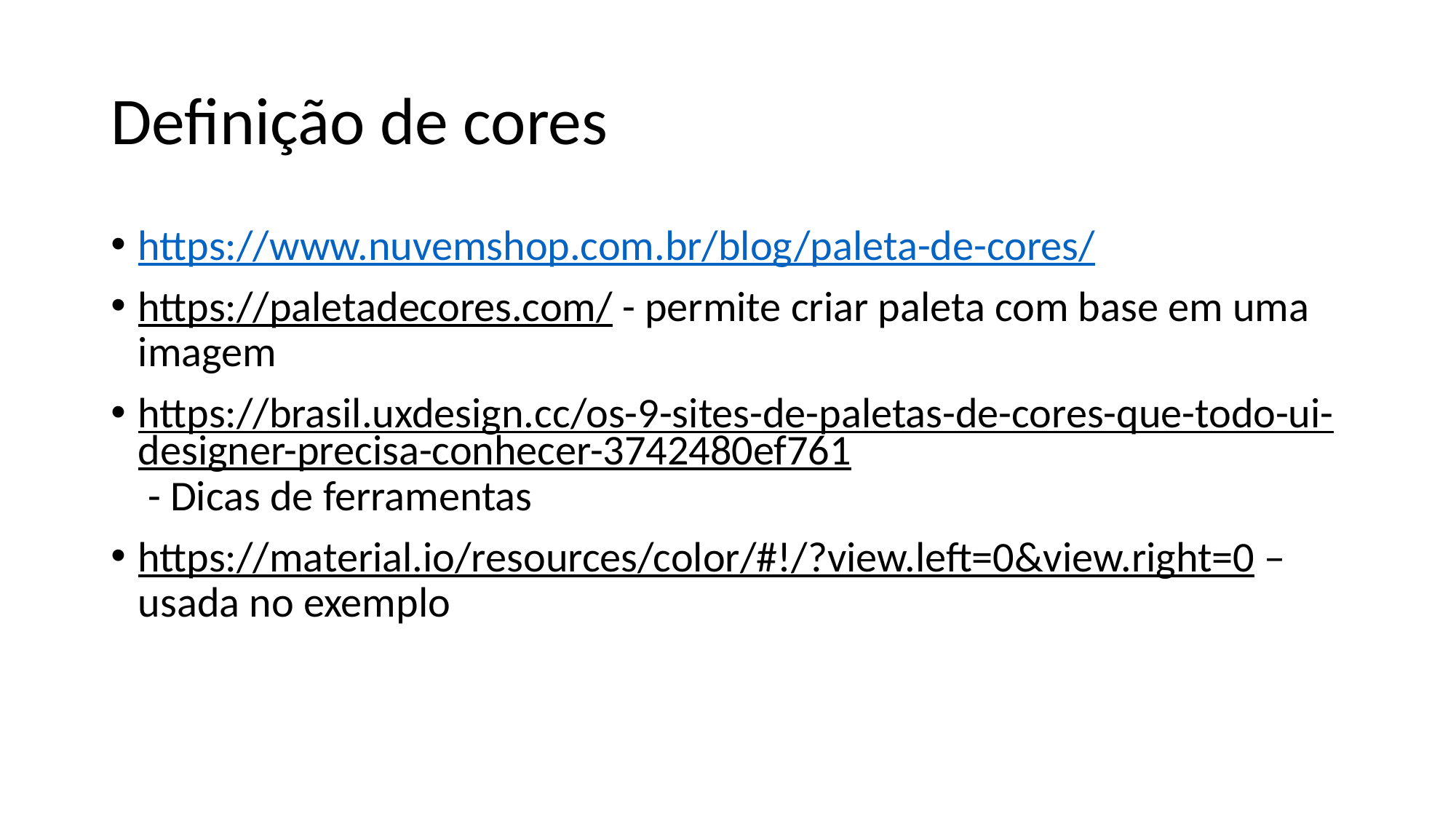

# Definição de cores
https://www.nuvemshop.com.br/blog/paleta-de-cores/
https://paletadecores.com/ - permite criar paleta com base em uma imagem
https://brasil.uxdesign.cc/os-9-sites-de-paletas-de-cores-que-todo-ui-designer-precisa-conhecer-3742480ef761 - Dicas de ferramentas
https://material.io/resources/color/#!/?view.left=0&view.right=0 – usada no exemplo